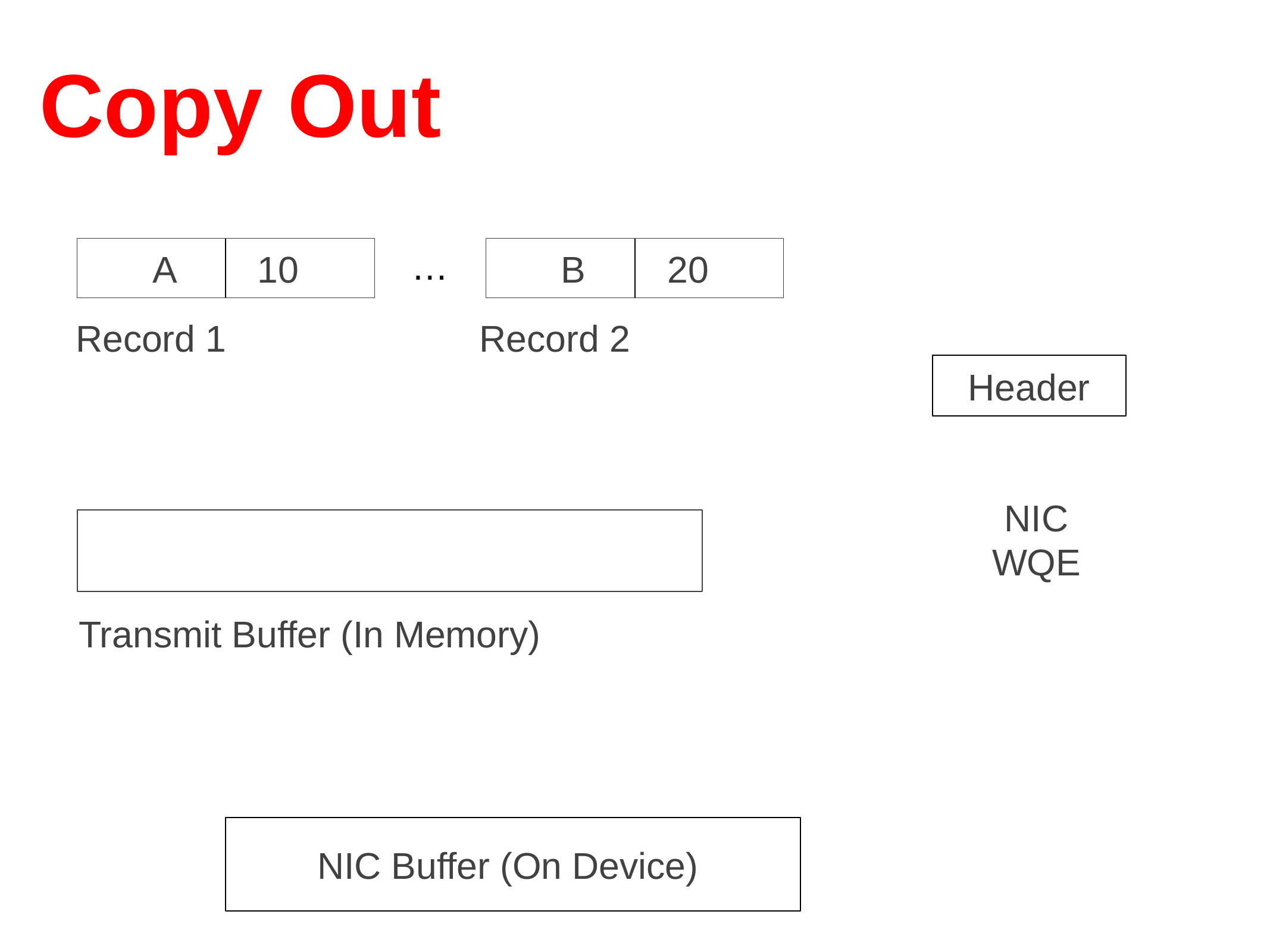

# Copy Out
A        10
…
B        20
Record 1
Record 2
Header

NIC
WQE

Transmit Buffer (In Memory)
NIC Buffer (On Device)